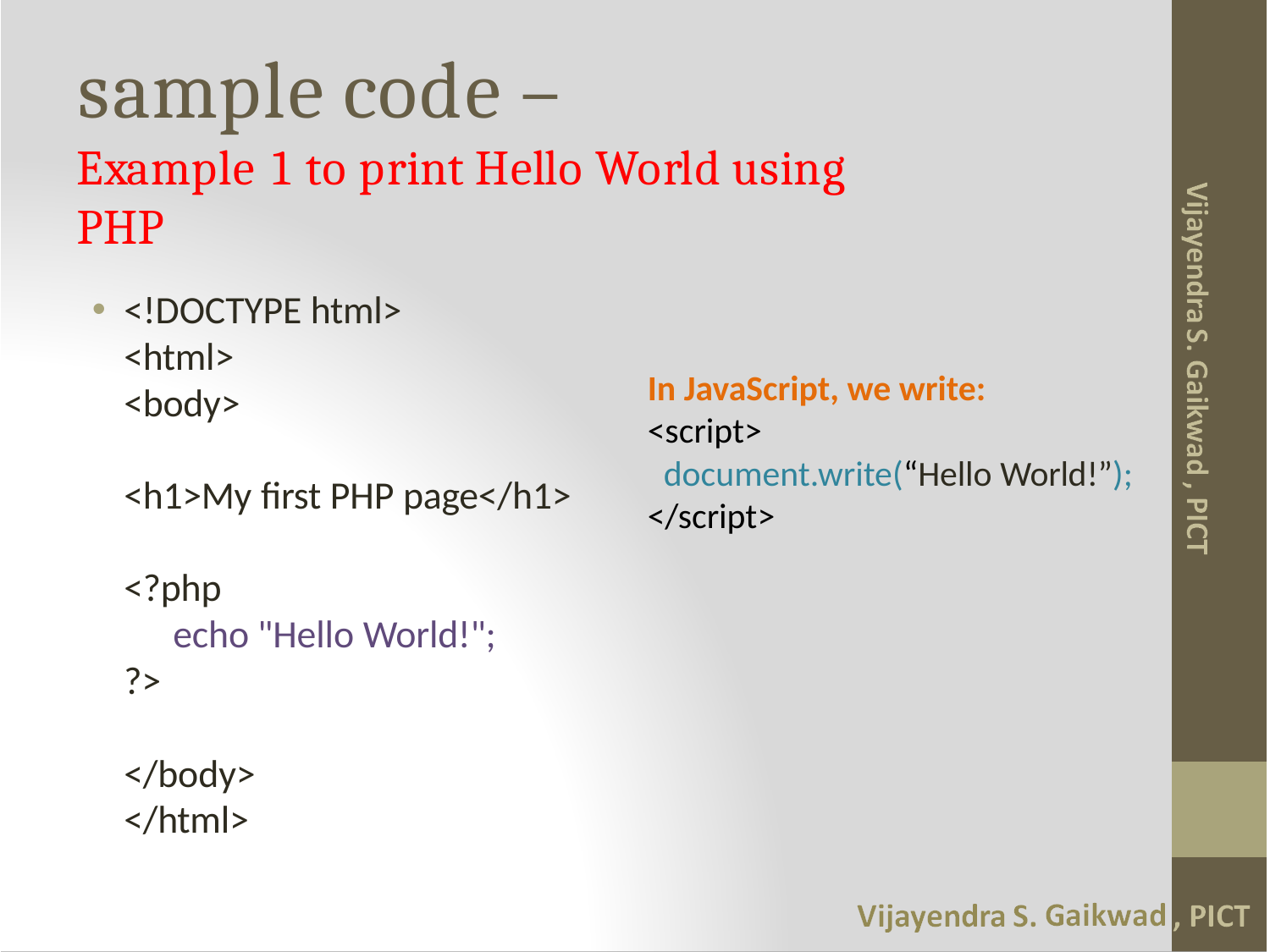

# sample code –
Example 1 to print Hello World using PHP
<!DOCTYPE html>
<html>
<body>

<h1>My first PHP page</h1>

<?php
	echo "Hello World!";
?>

</body>
</html>
In JavaScript, we write:
<script>
  document.write(“Hello World!”);
</script>